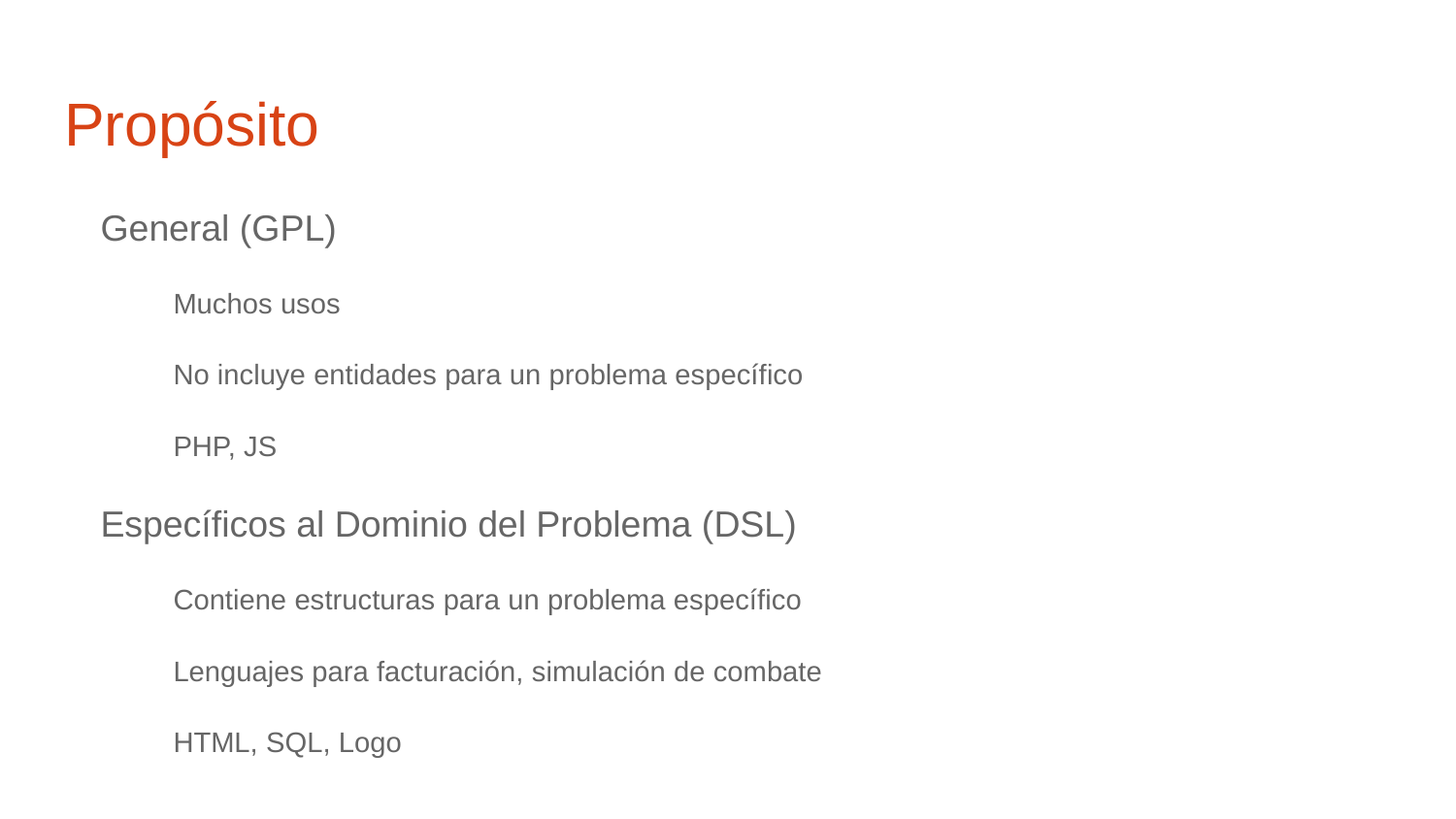

# Propósito
General (GPL)
Muchos usos
No incluye entidades para un problema específico
PHP, JS
Específicos al Dominio del Problema (DSL)
Contiene estructuras para un problema específico
Lenguajes para facturación, simulación de combate
HTML, SQL, Logo